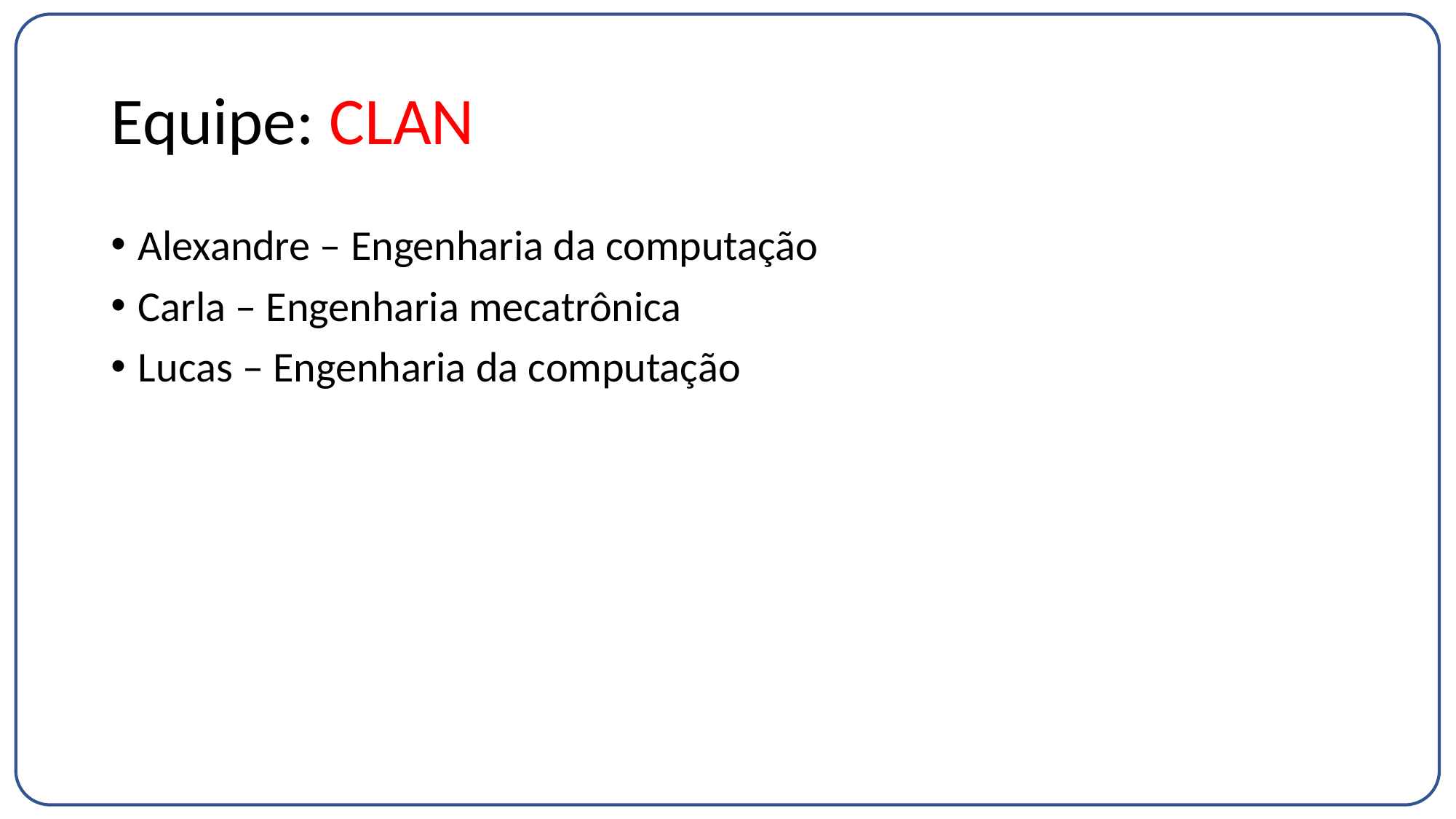

# Equipe: CLAN
Alexandre – Engenharia da computação
Carla – Engenharia mecatrônica
Lucas – Engenharia da computação